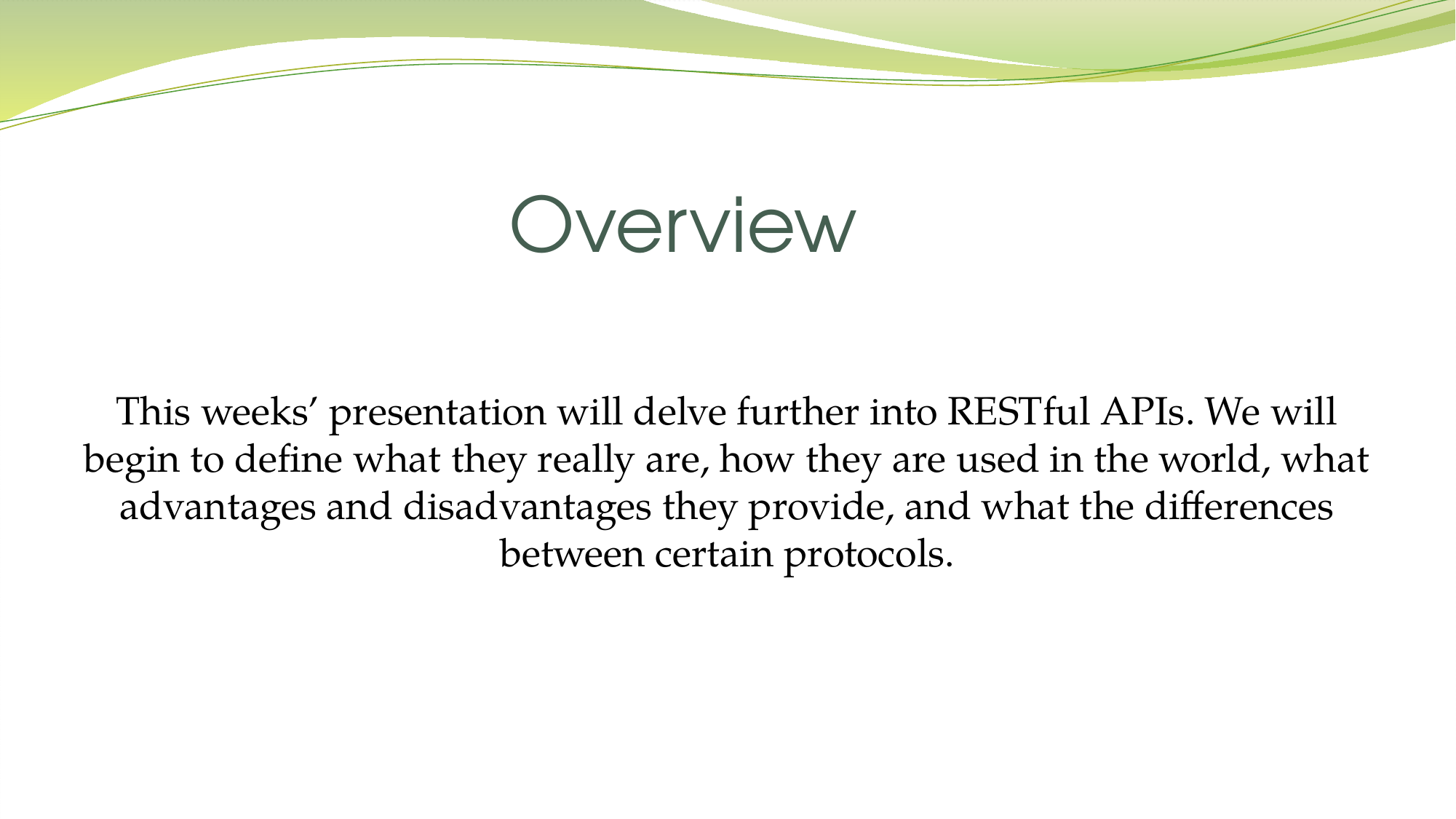

# Overview
This weeks’ presentation will delve further into RESTful APIs. We will begin to define what they really are, how they are used in the world, what advantages and disadvantages they provide, and what the differences between certain protocols.